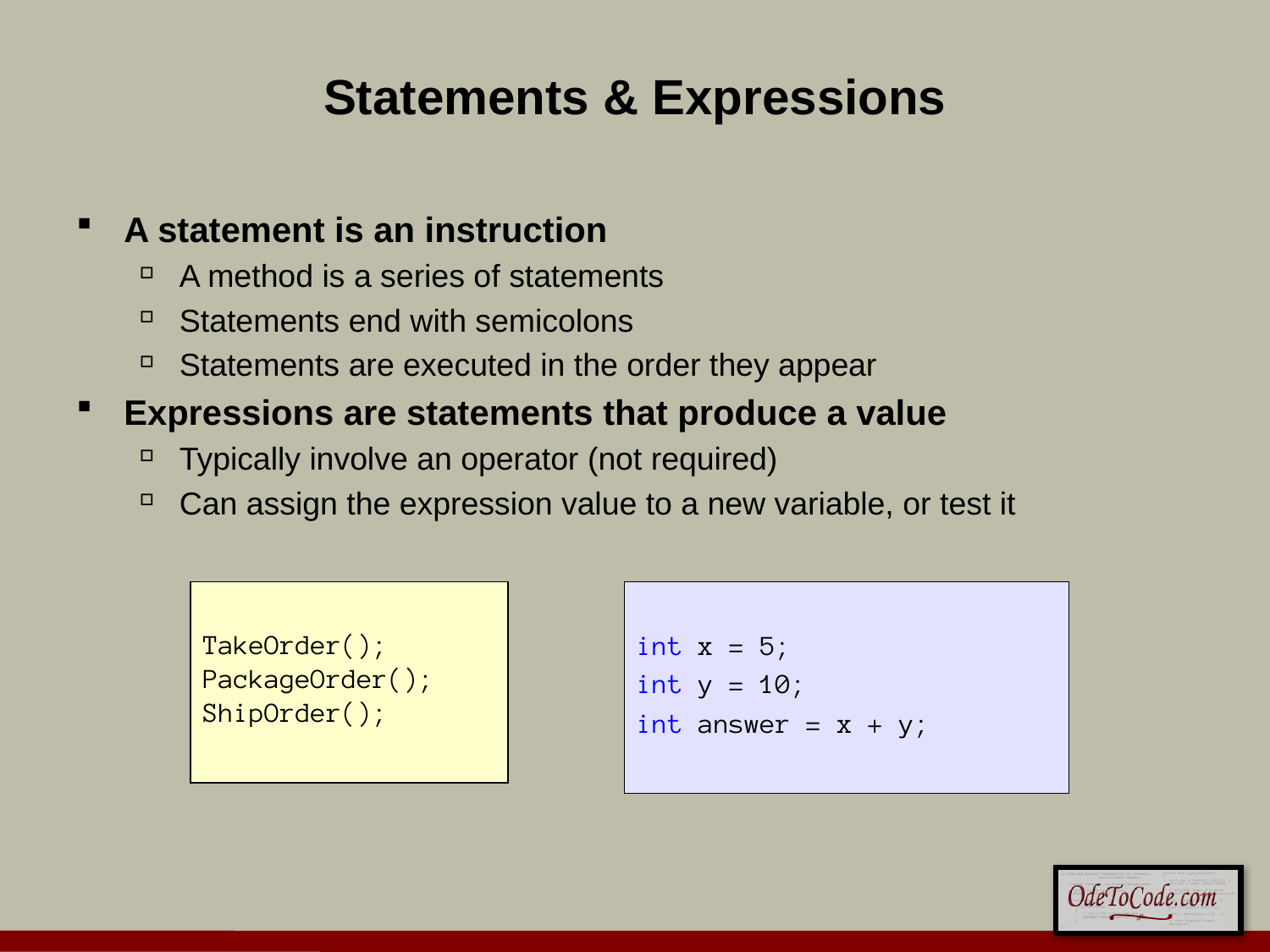

# Statements & Expressions
A statement is an instruction
A method is a series of statements
Statements end with semicolons
Statements are executed in the order they appear
Expressions are statements that produce a value
Typically involve an operator (not required)
Can assign the expression value to a new variable, or test it

TakeOrder();
PackageOrder();
ShipOrder();

int x = 5;
int y = 10;
int answer = x + y;